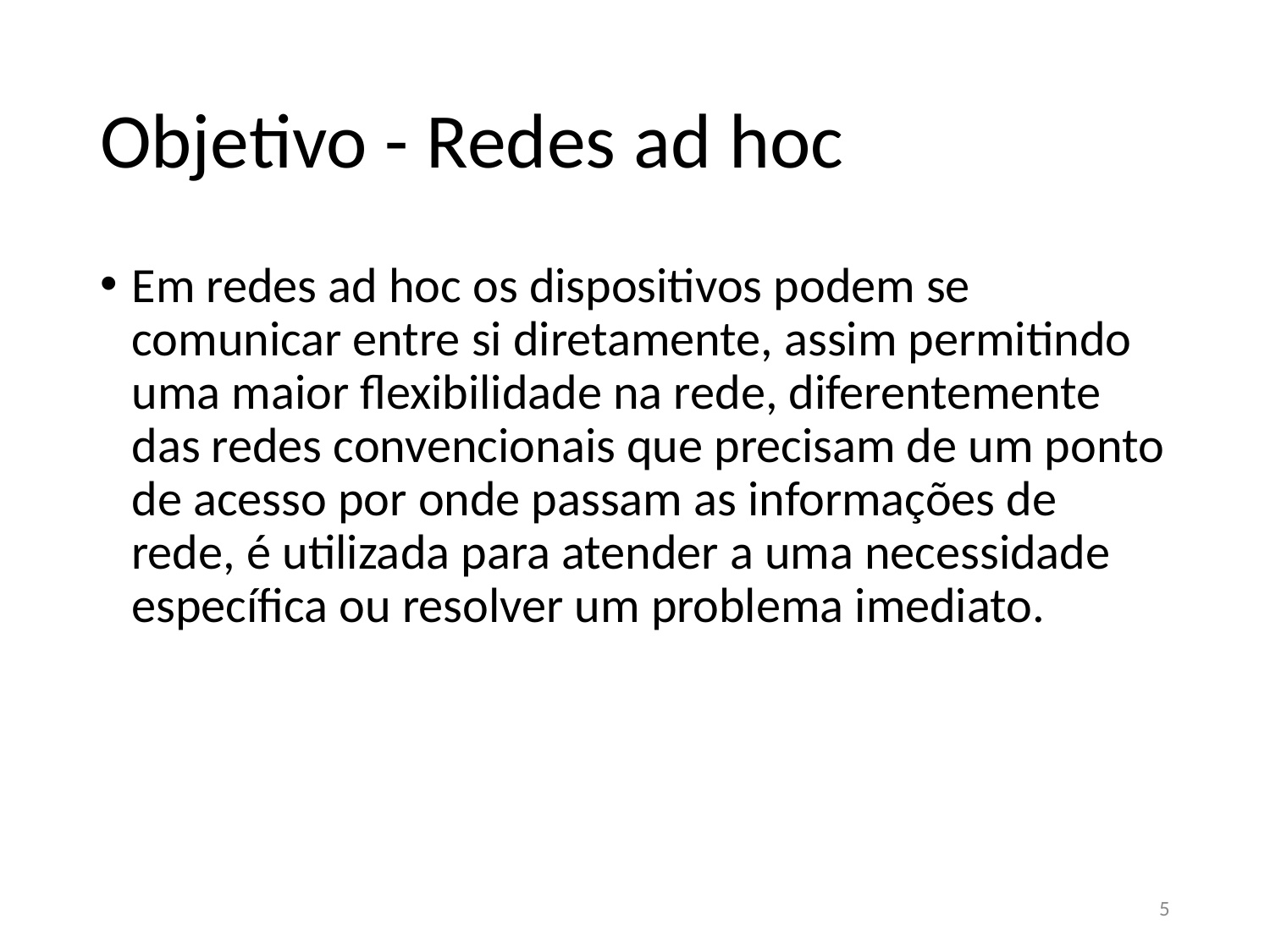

# Objetivo - Redes ad hoc
Em redes ad hoc os dispositivos podem se comunicar entre si diretamente, assim permitindo uma maior flexibilidade na rede, diferentemente das redes convencionais que precisam de um ponto de acesso por onde passam as informações de rede, é utilizada para atender a uma necessidade específica ou resolver um problema imediato.
5